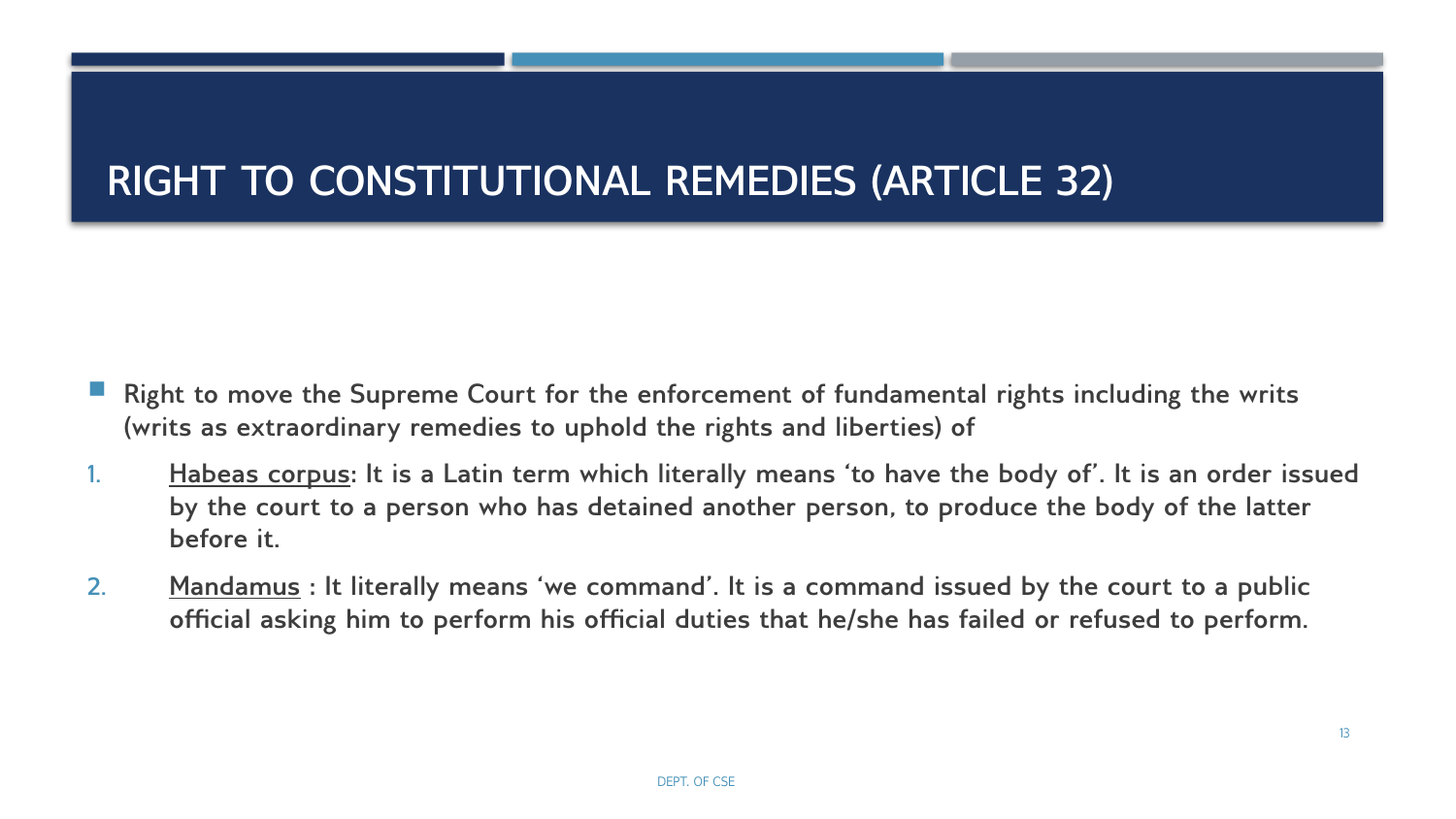

# Right to constitutional remedies (Article 32)
Right to move the Supreme Court for the enforcement of fundamental rights including the writs (writs as extraordinary remedies to uphold the rights and liberties) of
Habeas corpus: It is a Latin term which literally means ‘to have the body of’. It is an order issued by the court to a person who has detained another person, to produce the body of the latter before it.
Mandamus : It literally means ‘we command’. It is a command issued by the court to a public official asking him to perform his official duties that he/she has failed or refused to perform.
13
Dept. of CSE